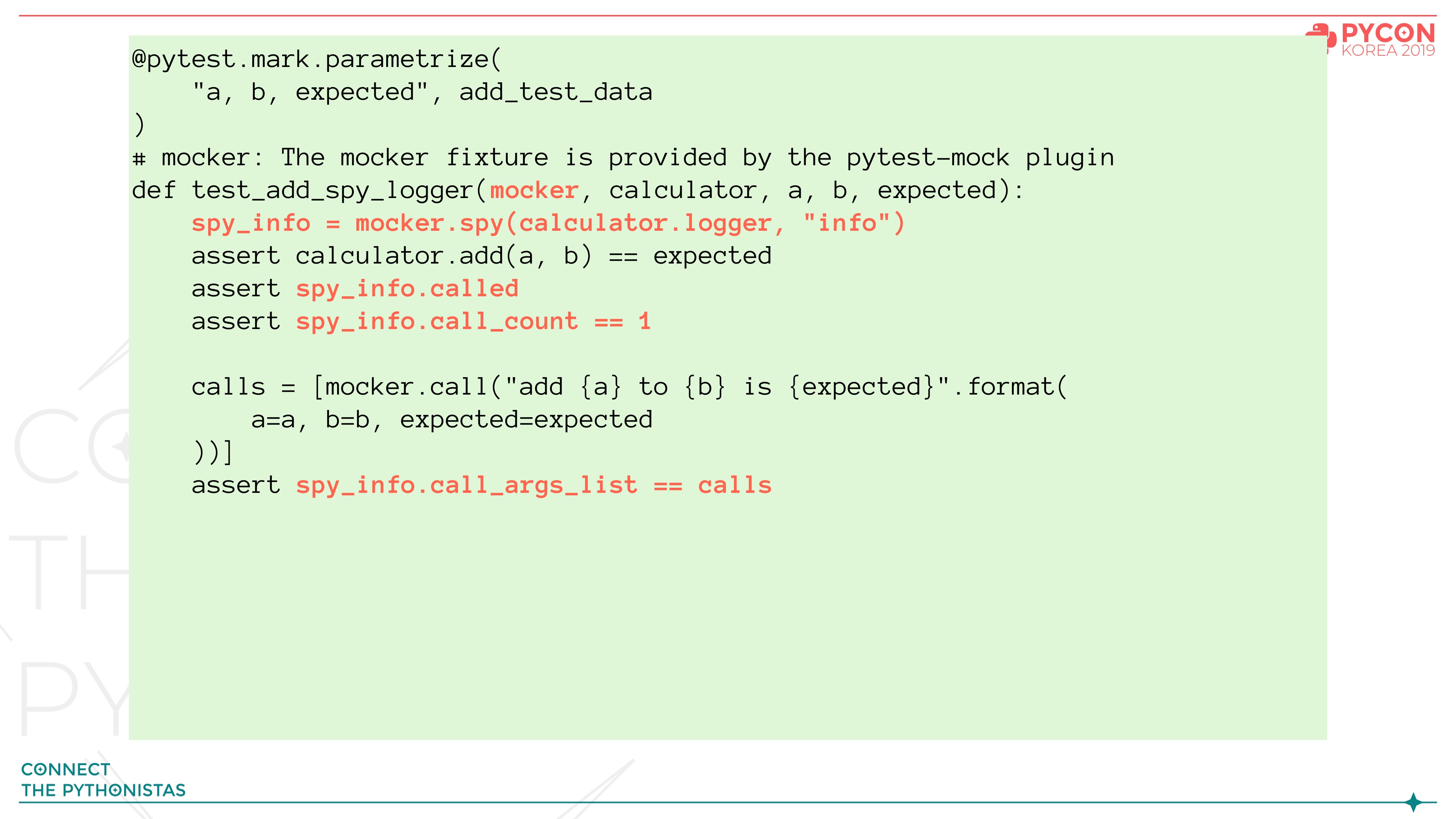

@pytest.mark.parametrize(
    "a, b, expected", add_test_data
)
# mocker: The mocker fixture is provided by the pytest-mock plugin
def test_add_spy_logger(mocker, calculator, a, b, expected):
    spy_info = mocker.spy(calculator.logger, "info")
    assert calculator.add(a, b) == expected
    assert spy_info.called
    assert spy_info.call_count == 1
    calls = [mocker.call("add {a} to {b} is {expected}".format(
        a=a, b=b, expected=expected
    ))]
    assert spy_info.call_args_list == calls
#